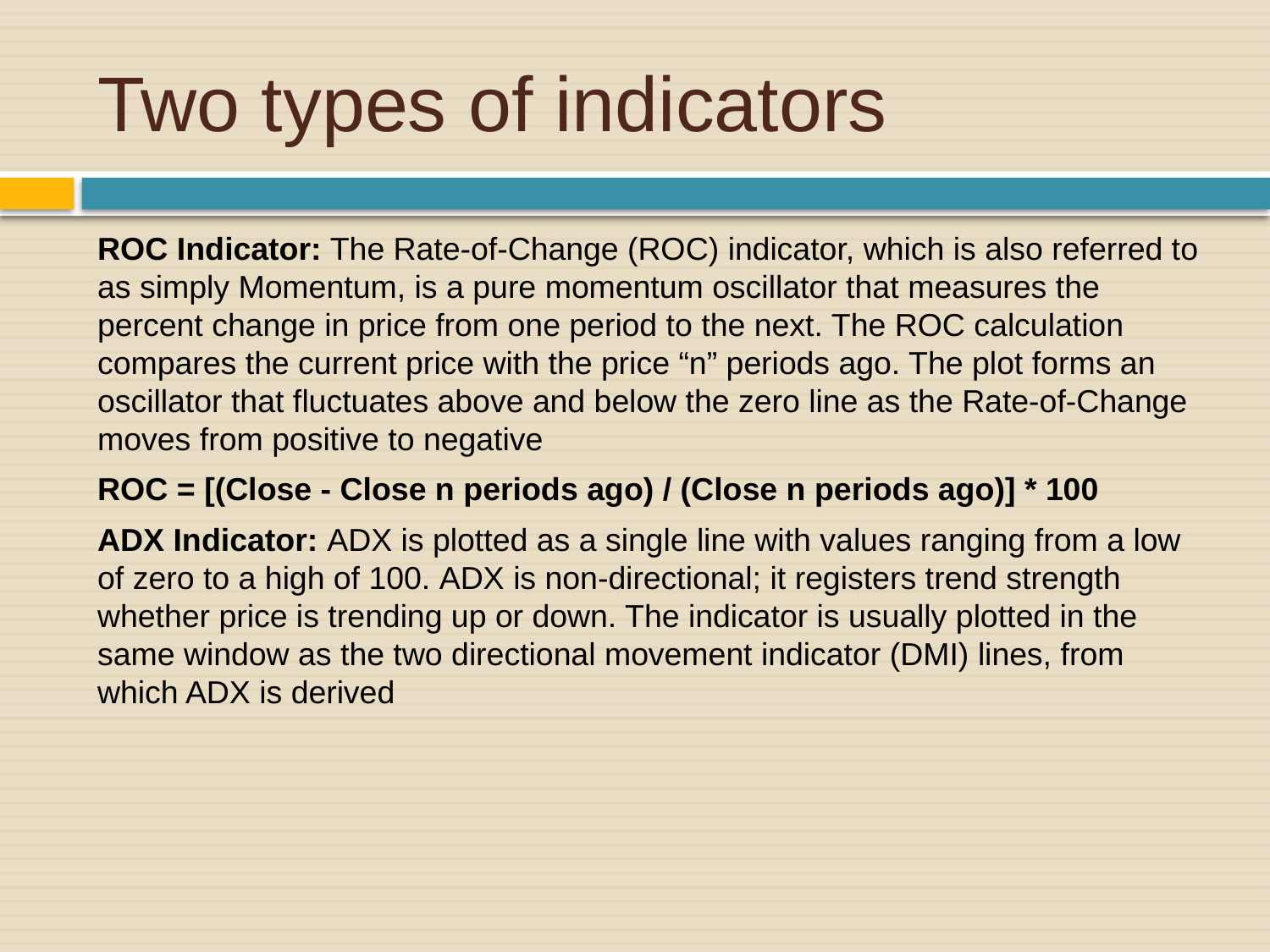

# Two types of indicators
ROC Indicator: The Rate-of-Change (ROC) indicator, which is also referred to as simply Momentum, is a pure momentum oscillator that measures the percent change in price from one period to the next. The ROC calculation compares the current price with the price “n” periods ago. The plot forms an oscillator that fluctuates above and below the zero line as the Rate-of-Change moves from positive to negative
ROC = [(Close - Close n periods ago) / (Close n periods ago)] * 100
ADX Indicator: ADX is plotted as a single line with values ranging from a low of zero to a high of 100. ADX is non-directional; it registers trend strength whether price is trending up or down. The indicator is usually plotted in the same window as the two directional movement indicator (DMI) lines, from which ADX is derived